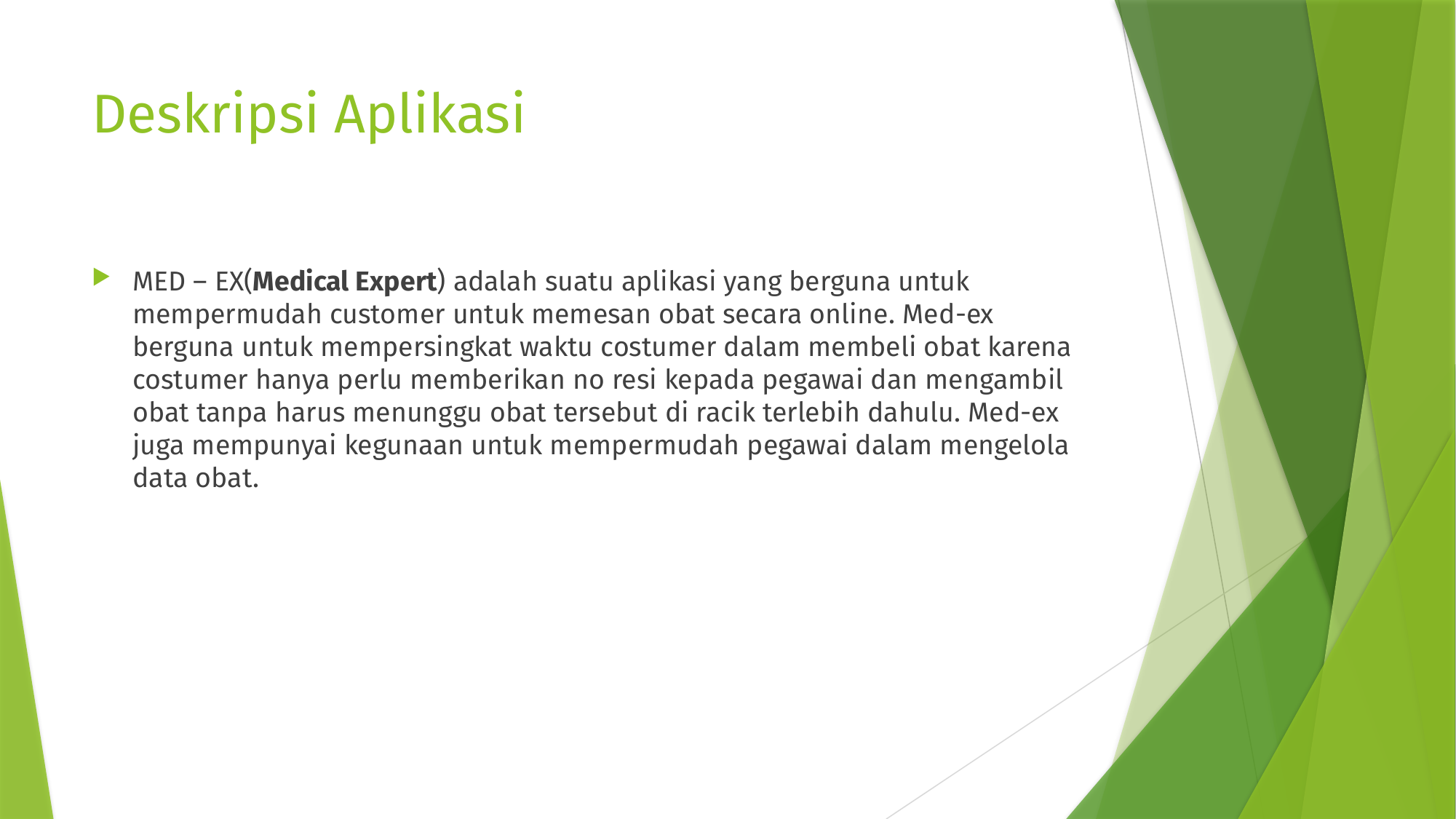

# Deskripsi Aplikasi
MED – EX(Medical Expert) adalah suatu aplikasi yang berguna untuk mempermudah customer untuk memesan obat secara online. Med-ex berguna untuk mempersingkat waktu costumer dalam membeli obat karena costumer hanya perlu memberikan no resi kepada pegawai dan mengambil obat tanpa harus menunggu obat tersebut di racik terlebih dahulu. Med-ex juga mempunyai kegunaan untuk mempermudah pegawai dalam mengelola data obat.